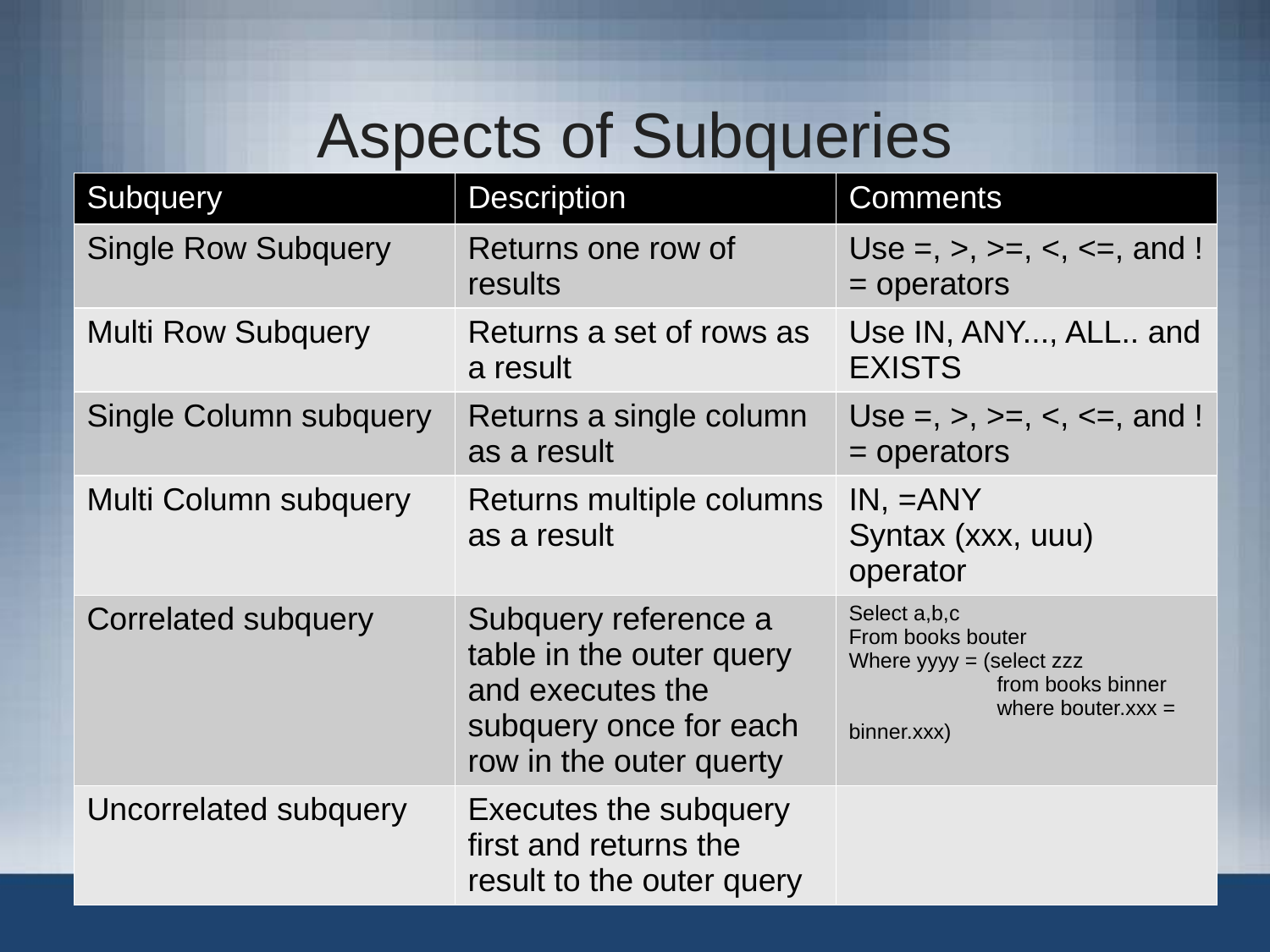

# Aspects of Subqueries
| Subquery | Description | Comments |
| --- | --- | --- |
| Single Row Subquery | Returns one row of results | Use =, >, >=, <, <=, and != operators |
| Multi Row Subquery | Returns a set of rows as a result | Use IN, ANY..., ALL.. and EXISTS |
| Single Column subquery | Returns a single column as a result | Use =, >, >=, <, <=, and != operators |
| Multi Column subquery | Returns multiple columns as a result | IN, =ANY Syntax (xxx, uuu) operator |
| Correlated subquery | Subquery reference a table in the outer query and executes the subquery once for each row in the outer querty | Select a,b,c From books bouter Where yyyy = (select zzz from books binner where bouter.xxx = binner.xxx) |
| Uncorrelated subquery | Executes the subquery first and returns the result to the outer query |  |
Oracle 12c: SQL
3